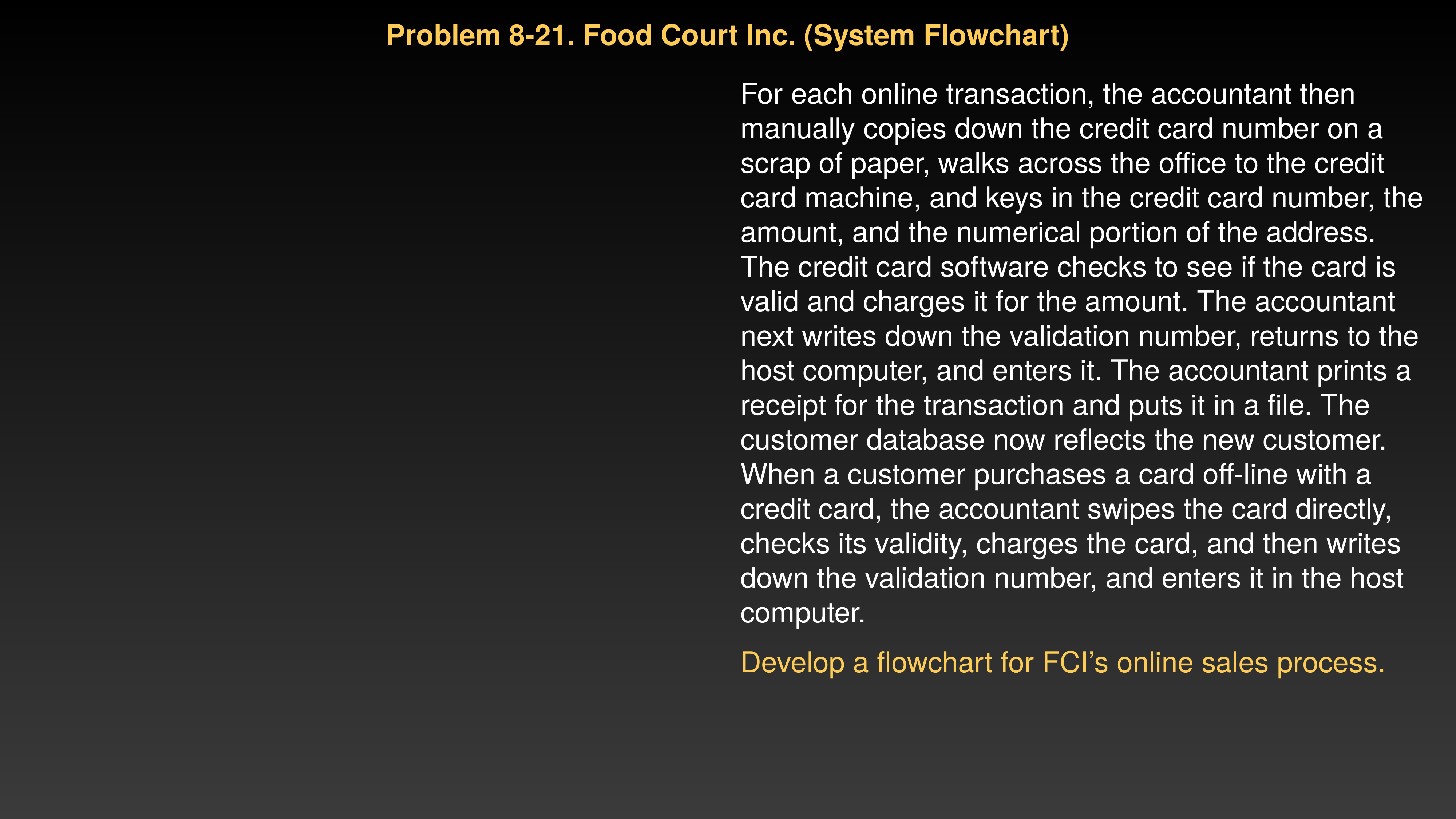

Problem 8-21. Food Court Inc. (System Flowchart)
For each online transaction, the accountant then manually copies down the credit card number on a scrap of paper, walks across the office to the credit card machine, and keys in the credit card number, the amount, and the numerical portion of the address. The credit card software checks to see if the card is valid and charges it for the amount. The accountant next writes down the validation number, returns to the host computer, and enters it. The accountant prints a receipt for the transaction and puts it in a file. The customer database now reflects the new customer. When a customer purchases a card off-line with a credit card, the accountant swipes the card directly, checks its validity, charges the card, and then writes down the validation number, and enters it in the host computer.
Develop a flowchart for FCI’s online sales process.